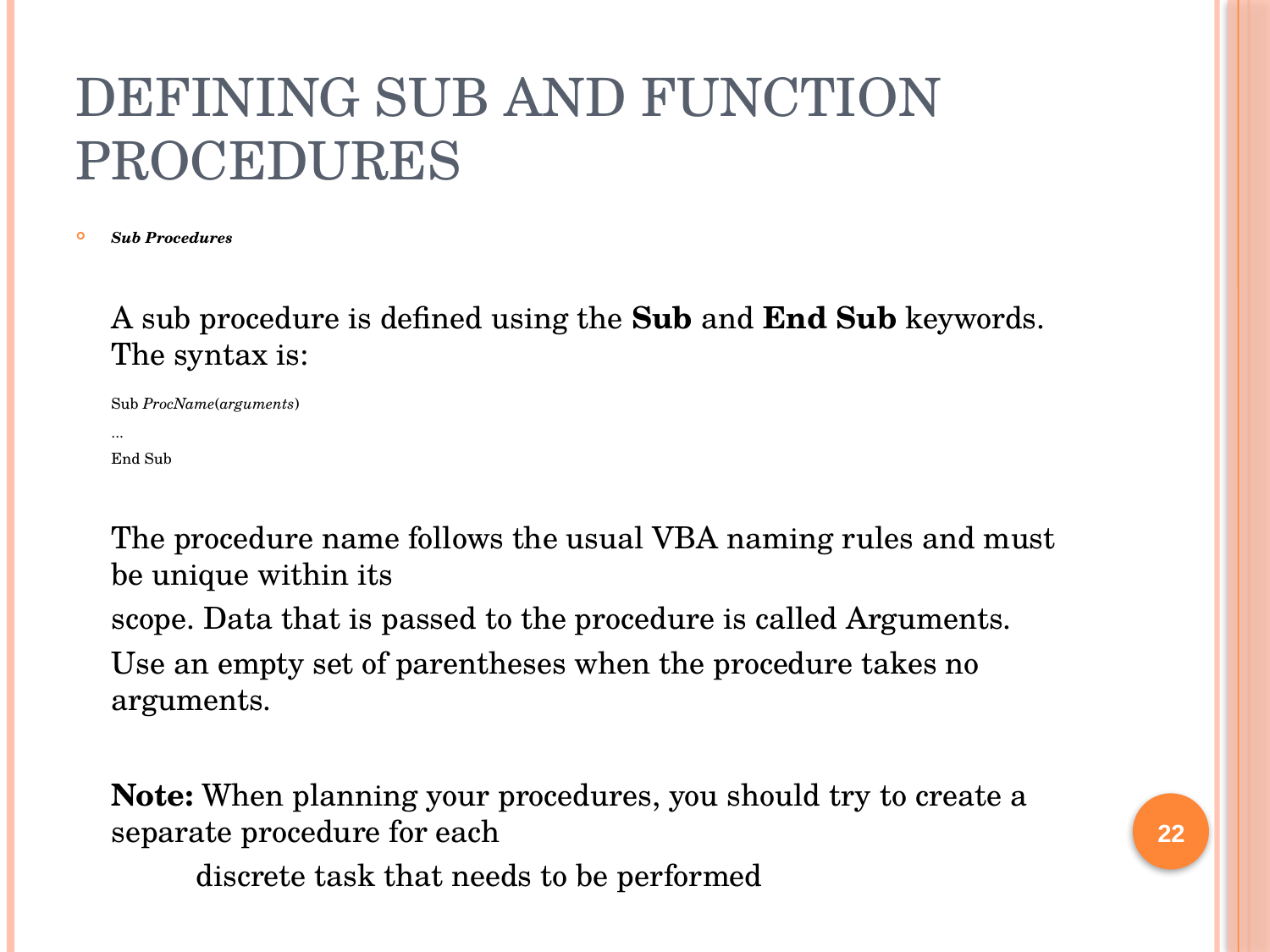

# Defining sub and function procedures
Sub Procedures

	A sub procedure is defined using the Sub and End Sub keywords. The syntax is:
	Sub ProcName(arguments)
	...
	End Sub

	The procedure name follows the usual VBA naming rules and must be unique within its
	scope. Data that is passed to the procedure is called Arguments.
	Use an empty set of parentheses when the procedure takes no arguments.

	Note: When planning your procedures, you should try to create a separate procedure for each
	          discrete task that needs to be performed
22